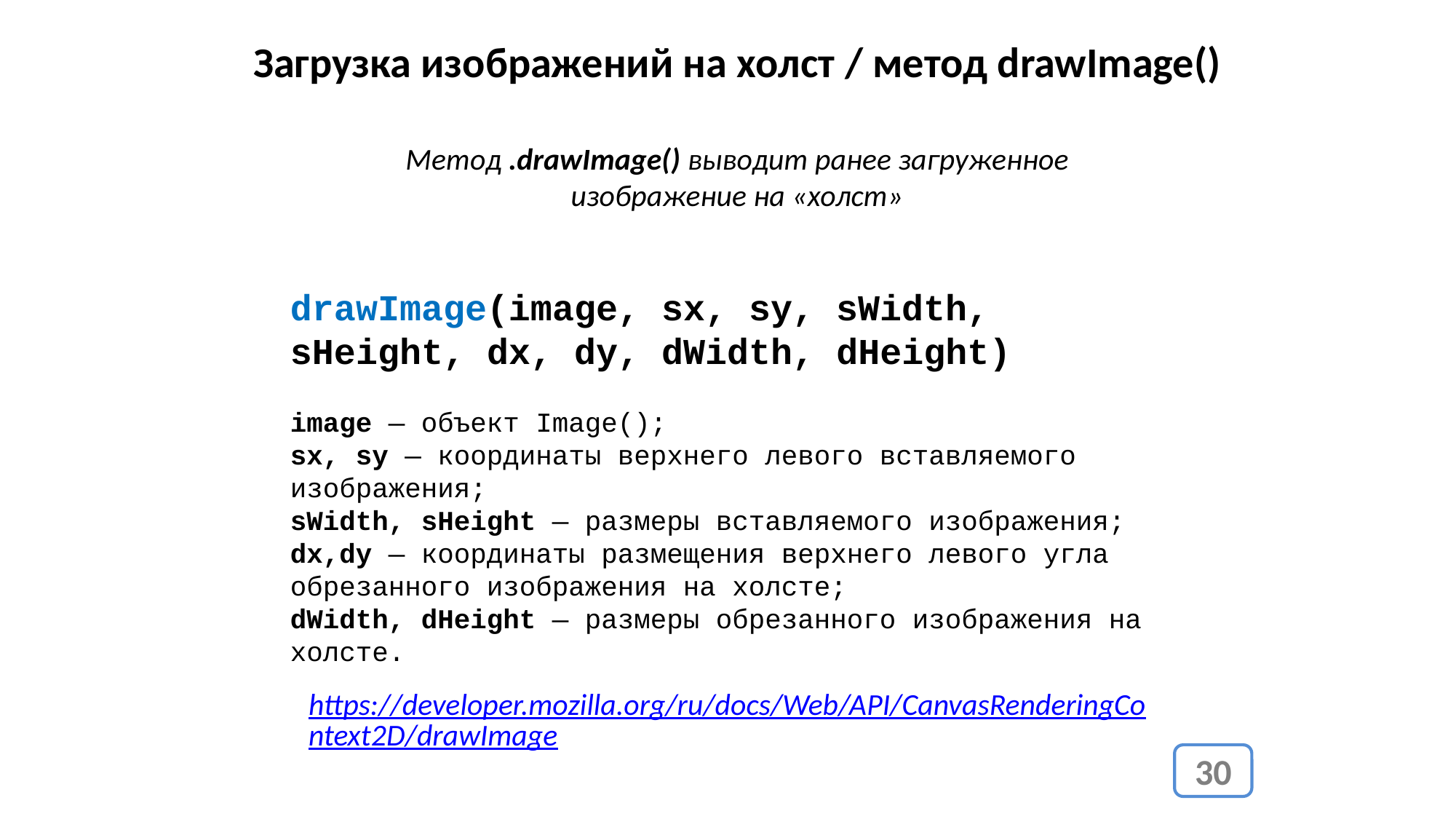

Загрузка изображений на холст / метод drawImage()
Метод .drawImage() выводит ранее загруженное изображение на «холст»
drawImage(image, sx, sy, sWidth, sHeight, dx, dy, dWidth, dHeight)

image — объект Image();
sx, sy — координаты верхнего левого вставляемого изображения;
sWidth, sHeight — размеры вставляемого изображения;
dx,dy — координаты размещения верхнего левого угла обрезанного изображения на холсте;
dWidth, dHeight — размеры обрезанного изображения на холсте.
https://developer.mozilla.org/ru/docs/Web/API/CanvasRenderingContext2D/drawImage
30